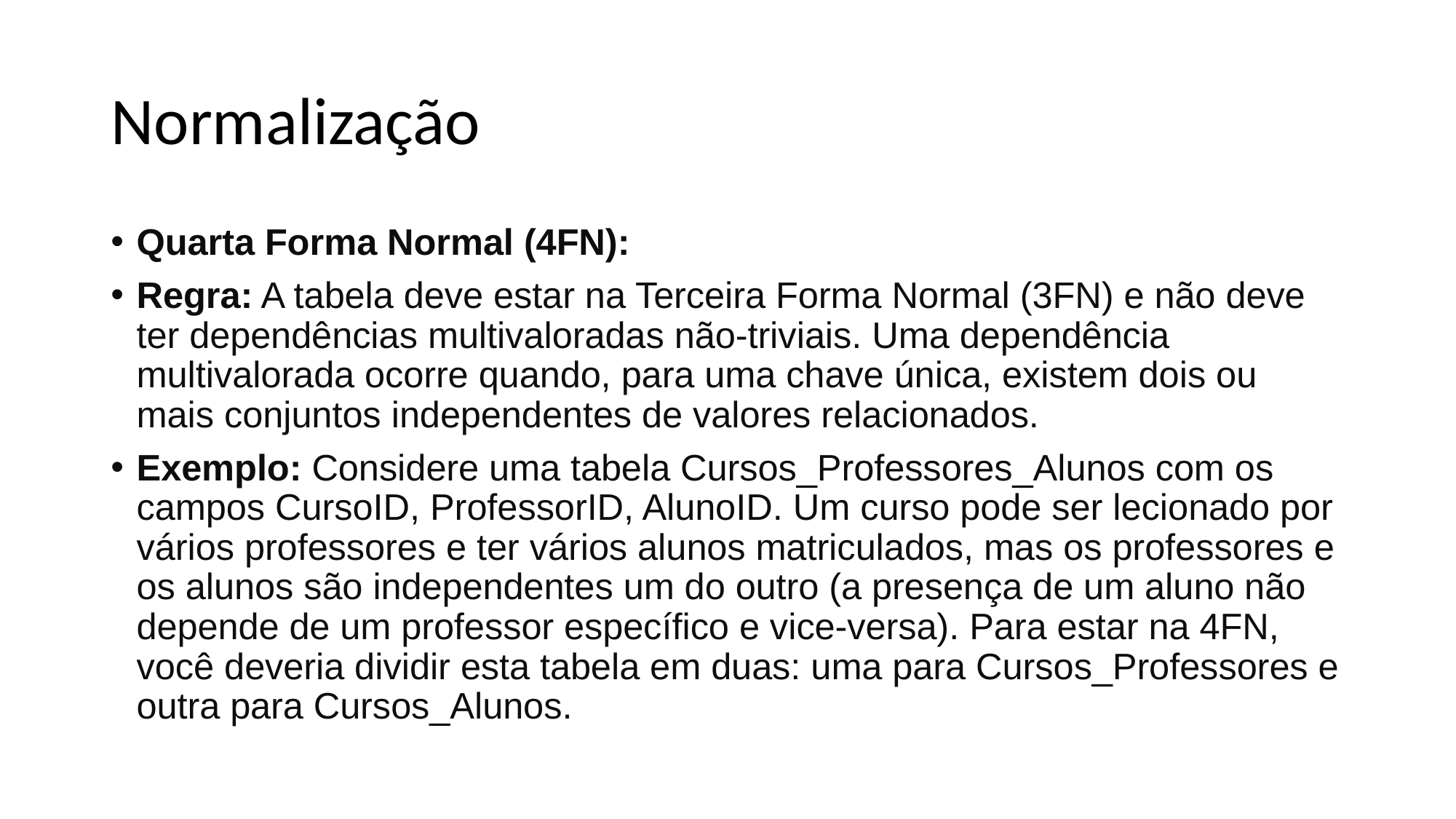

# Normalização
Quarta Forma Normal (4FN):
Regra: A tabela deve estar na Terceira Forma Normal (3FN) e não deve ter dependências multivaloradas não-triviais. Uma dependência multivalorada ocorre quando, para uma chave única, existem dois ou mais conjuntos independentes de valores relacionados.
Exemplo: Considere uma tabela Cursos_Professores_Alunos com os campos CursoID, ProfessorID, AlunoID. Um curso pode ser lecionado por vários professores e ter vários alunos matriculados, mas os professores e os alunos são independentes um do outro (a presença de um aluno não depende de um professor específico e vice-versa). Para estar na 4FN, você deveria dividir esta tabela em duas: uma para Cursos_Professores e outra para Cursos_Alunos.